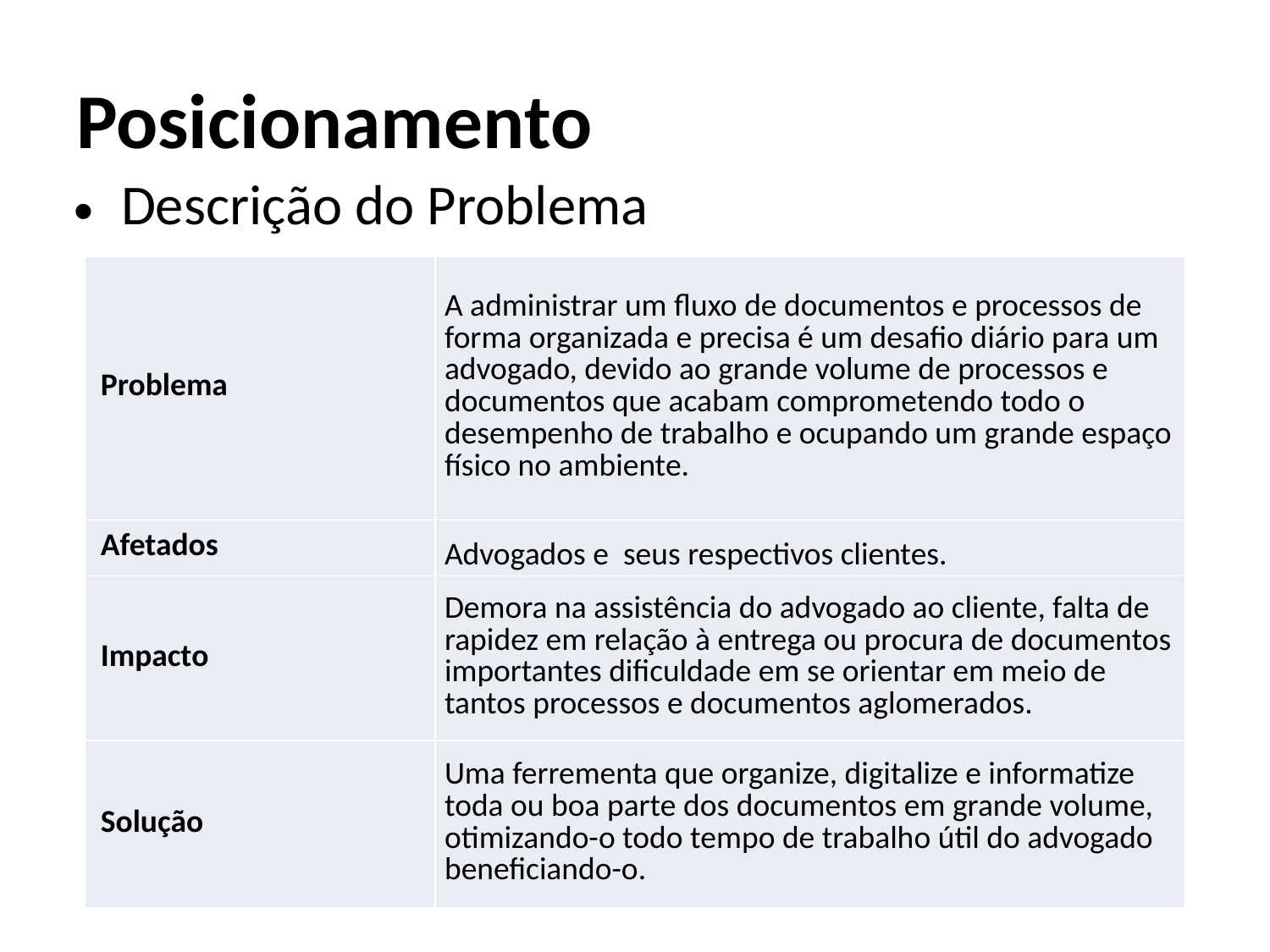

# Posicionamento
Descrição do Problema

| Problema | A administrar um fluxo de documentos e processos de forma organizada e precisa é um desafio diário para um advogado, devido ao grande volume de processos e documentos que acabam comprometendo todo o desempenho de trabalho e ocupando um grande espaço físico no ambiente. |
| --- | --- |
| Afetados | Advogados e seus respectivos clientes. |
| Impacto | Demora na assistência do advogado ao cliente, falta de rapidez em relação à entrega ou procura de documentos importantes dificuldade em se orientar em meio de tantos processos e documentos aglomerados. |
| Solução | Uma ferrementa que organize, digitalize e informatize toda ou boa parte dos documentos em grande volume, otimizando-o todo tempo de trabalho útil do advogado beneficiando-o. |